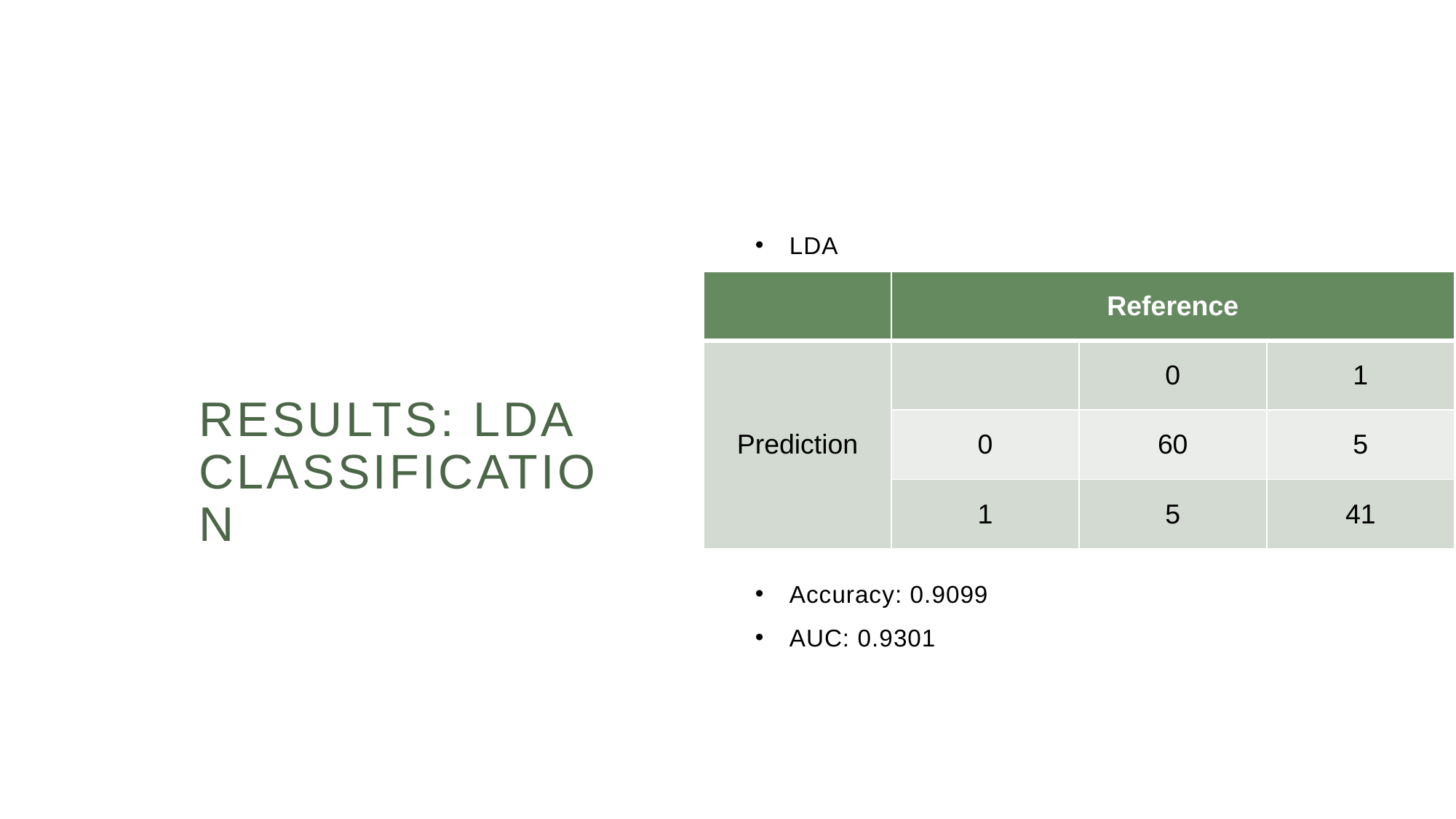

|  | Reference |  |  |
| --- | --- | --- | --- |
| Prediction |  | 0 | 1 |
|  | 0 | 60 | 5 |
|  | 1 | 5 | 41 |
LDA

Accuracy: 0.9099
AUC: 0.9301

# Results: LDA Classification